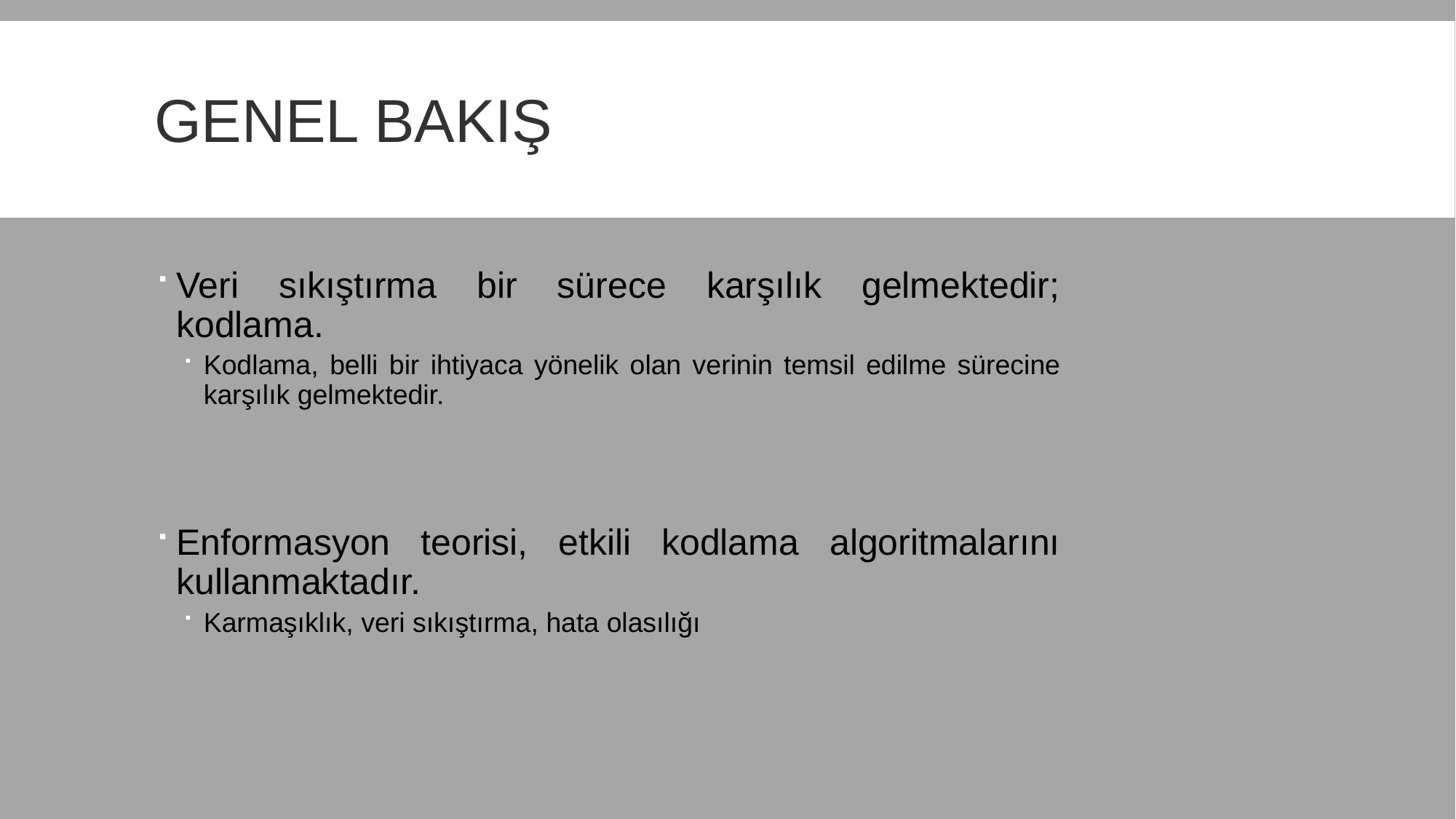

# Genel Bakış
Veri sıkıştırma bir sürece karşılık gelmektedir; kodlama.
Kodlama, belli bir ihtiyaca yönelik olan verinin temsil edilme sürecine karşılık gelmektedir.

Enformasyon teorisi, etkili kodlama algoritmalarını kullanmaktadır.
Karmaşıklık, veri sıkıştırma, hata olasılığı